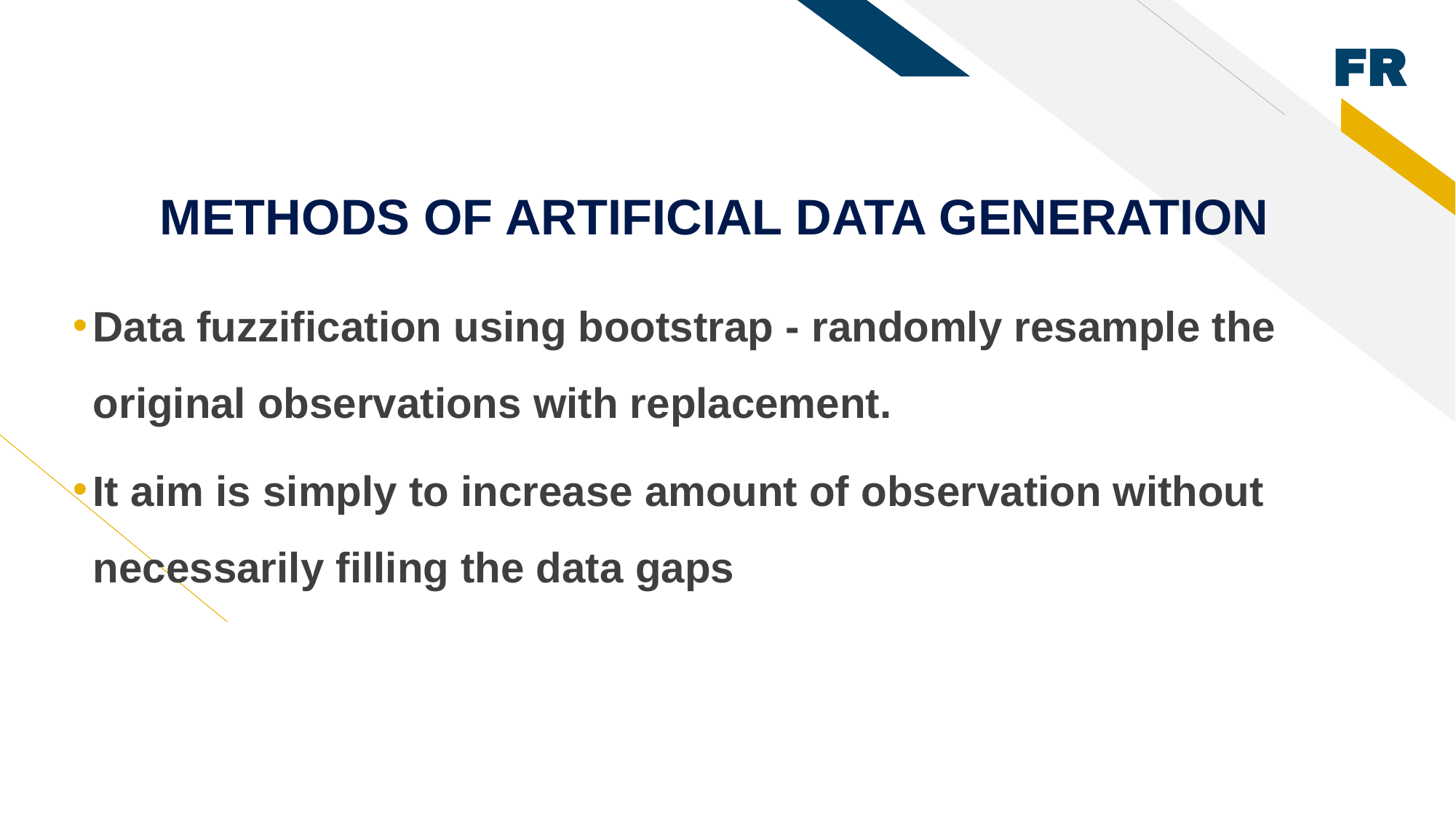

# METHODS OF ARTIFICIAL DATA GENERATION
Data fuzzification using bootstrap - randomly resample the original observations with replacement.
It aim is simply to increase amount of observation without necessarily filling the data gaps